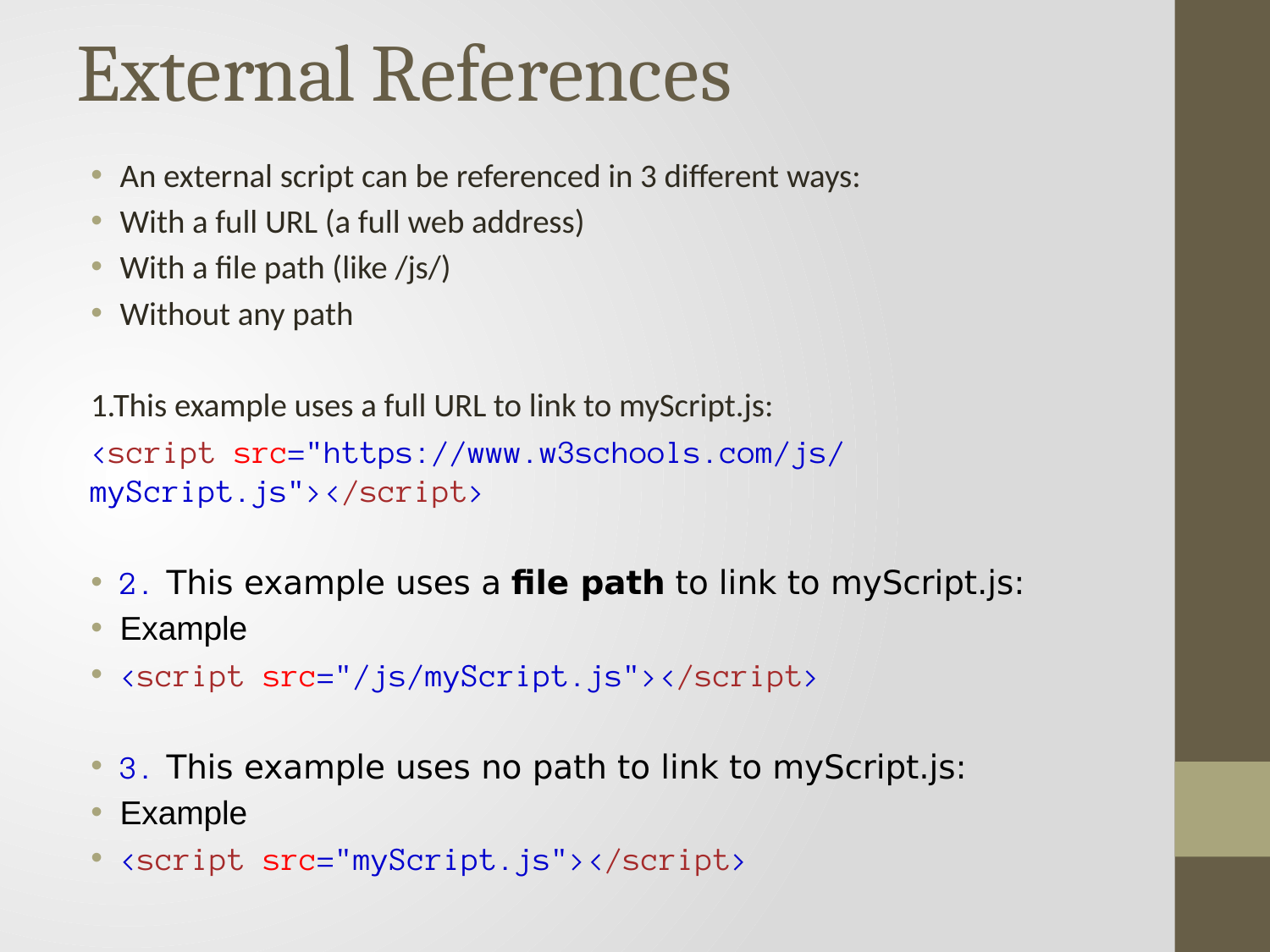

# External References
An external script can be referenced in 3 different ways:
With a full URL (a full web address)
With a file path (like /js/)
Without any path

1.This example uses a full URL to link to myScript.js:
<script src="https://www.w3schools.com/js/myScript.js"></script>

2. This example uses a file path to link to myScript.js:
Example
<script src="/js/myScript.js"></script>

3. This example uses no path to link to myScript.js:
Example
<script src="myScript.js"></script>